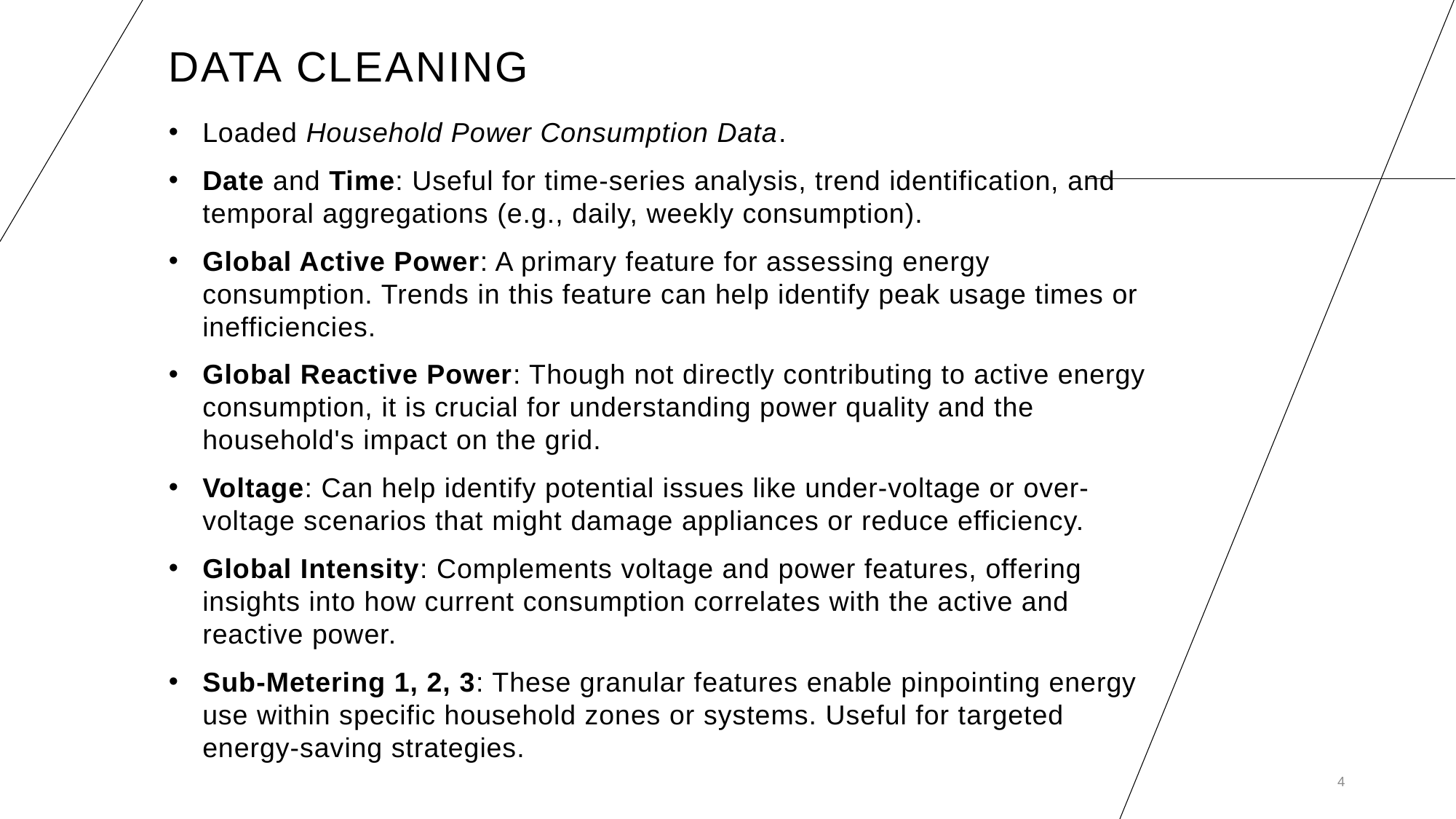

# Data Cleaning
Loaded Household Power Consumption Data.
Date and Time: Useful for time-series analysis, trend identification, and temporal aggregations (e.g., daily, weekly consumption).
Global Active Power: A primary feature for assessing energy consumption. Trends in this feature can help identify peak usage times or inefficiencies.
Global Reactive Power: Though not directly contributing to active energy consumption, it is crucial for understanding power quality and the household's impact on the grid.
Voltage: Can help identify potential issues like under-voltage or over-voltage scenarios that might damage appliances or reduce efficiency.
Global Intensity: Complements voltage and power features, offering insights into how current consumption correlates with the active and reactive power.
Sub-Metering 1, 2, 3: These granular features enable pinpointing energy use within specific household zones or systems. Useful for targeted energy-saving strategies.

4